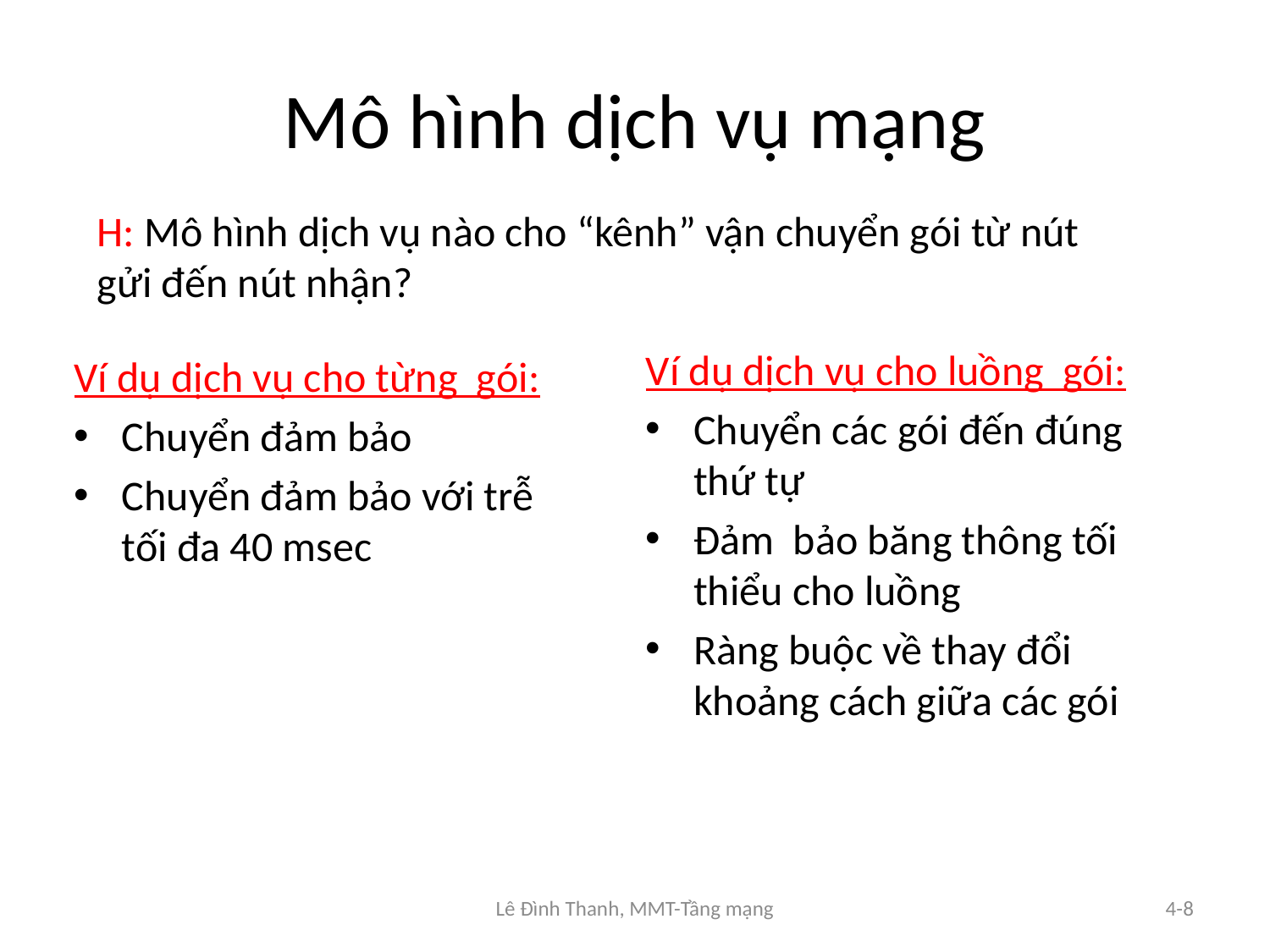

# Mô hình dịch vụ mạng
H: Mô hình dịch vụ nào cho “kênh” vận chuyển gói từ nút gửi đến nút nhận?
Ví dụ dịch vụ cho luồng  gói:
Chuyển các gói đến đúng thứ tự
Đảm  bảo băng thông tối thiểu cho luồng
Ràng buộc về thay đổi khoảng cách giữa các gói

Ví dụ dịch vụ cho từng  gói:
Chuyển đảm bảo
Chuyển đảm bảo với trễ tối đa 40 msec
Lê Đình Thanh, MMT-Tầng mạng
4-8